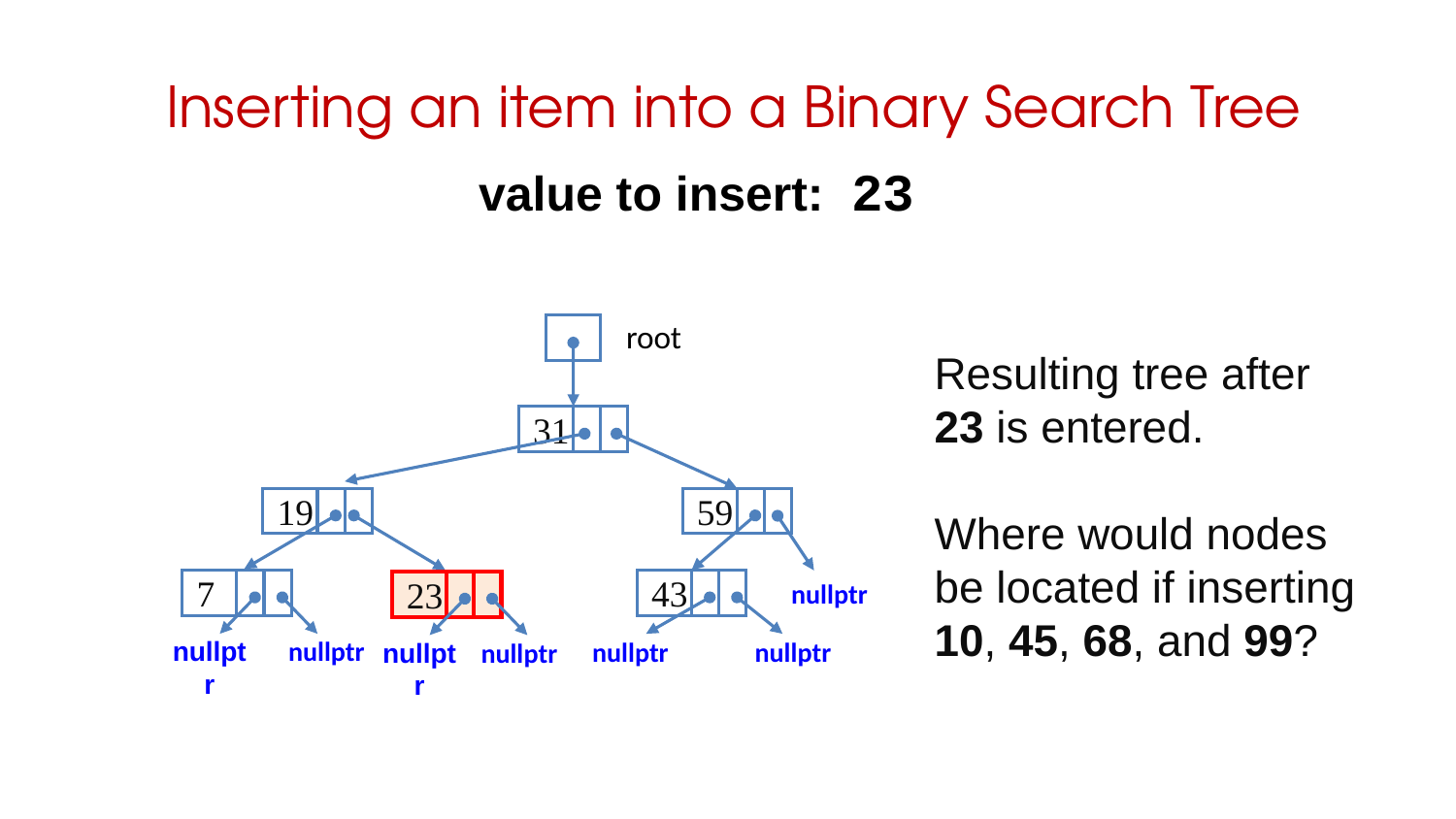

# Inserting an item into a Binary Search Tree
value to insert:  23

root

31

Resulting tree after  23 is entered.

Where would nodes be located if inserting 10, 45, 68, and 99?

19

59

7

43

nullptr
23

nullptr
nullptr
nullptr
nullptr
nullptr
nullptr